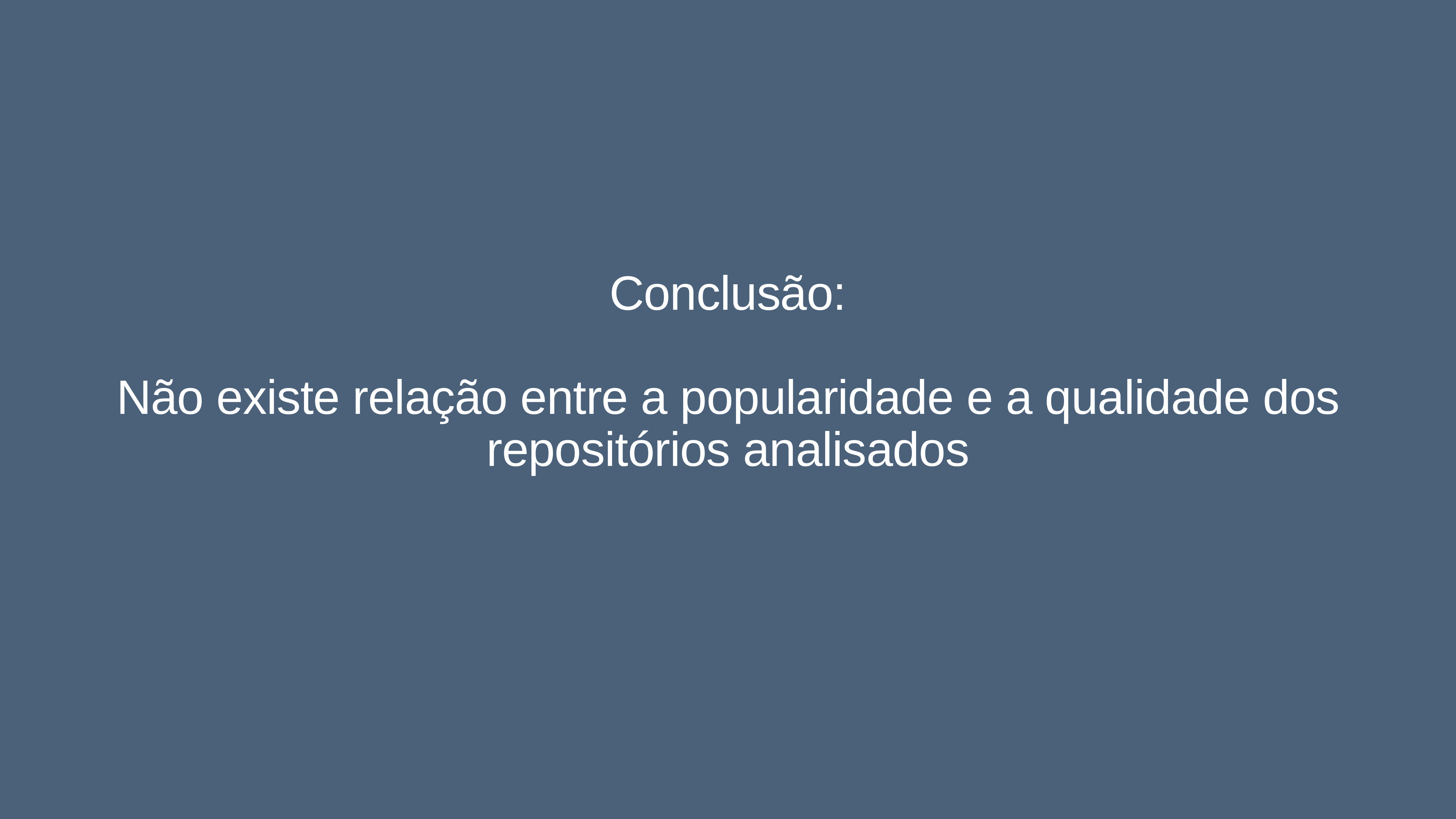

Conclusão:

Não existe relação entre a popularidade e a qualidade dos repositórios analisados